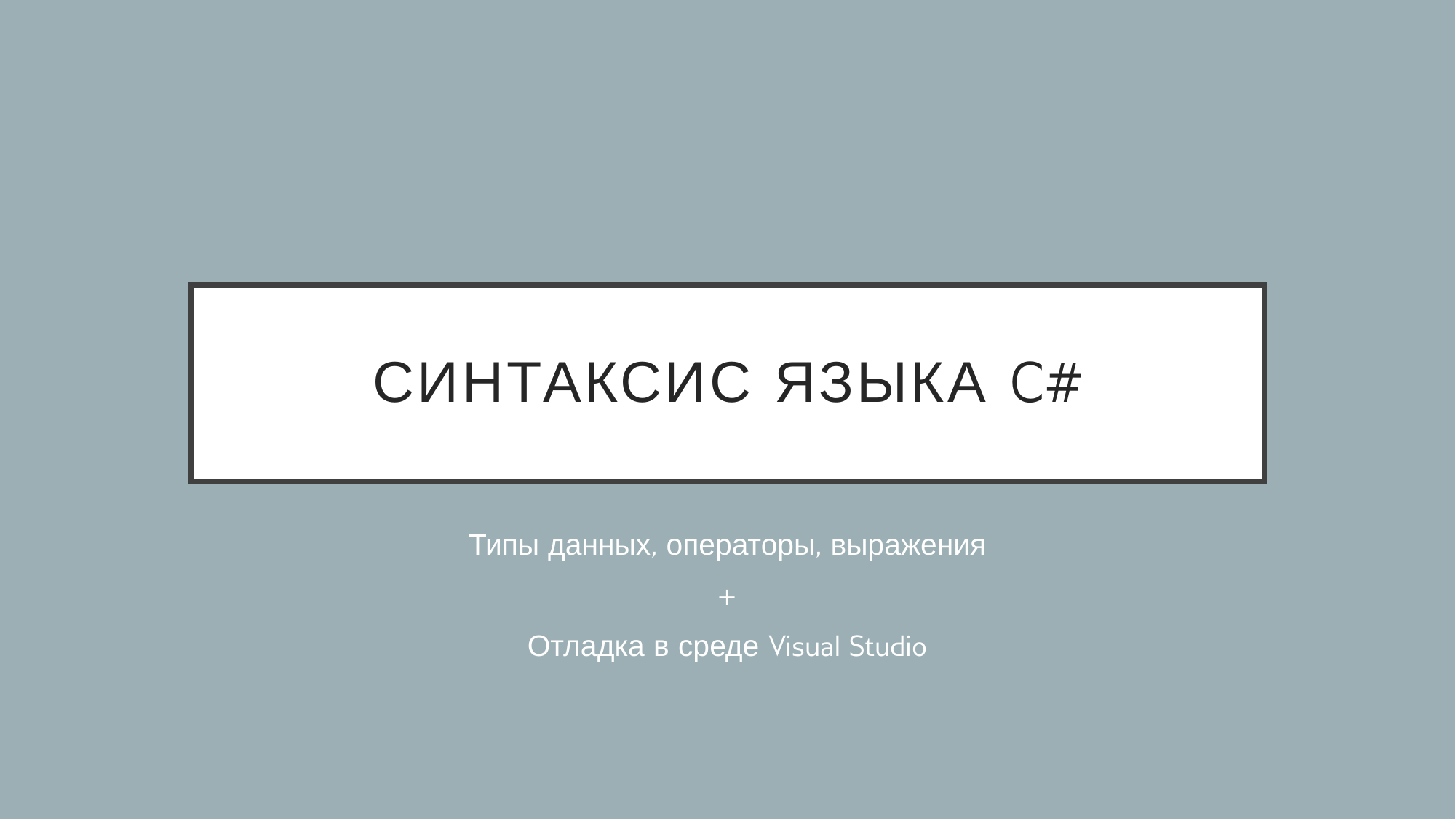

# Синтаксис языка C#
Типы данных, операторы, выражения
+
Отладка в среде Visual Studio